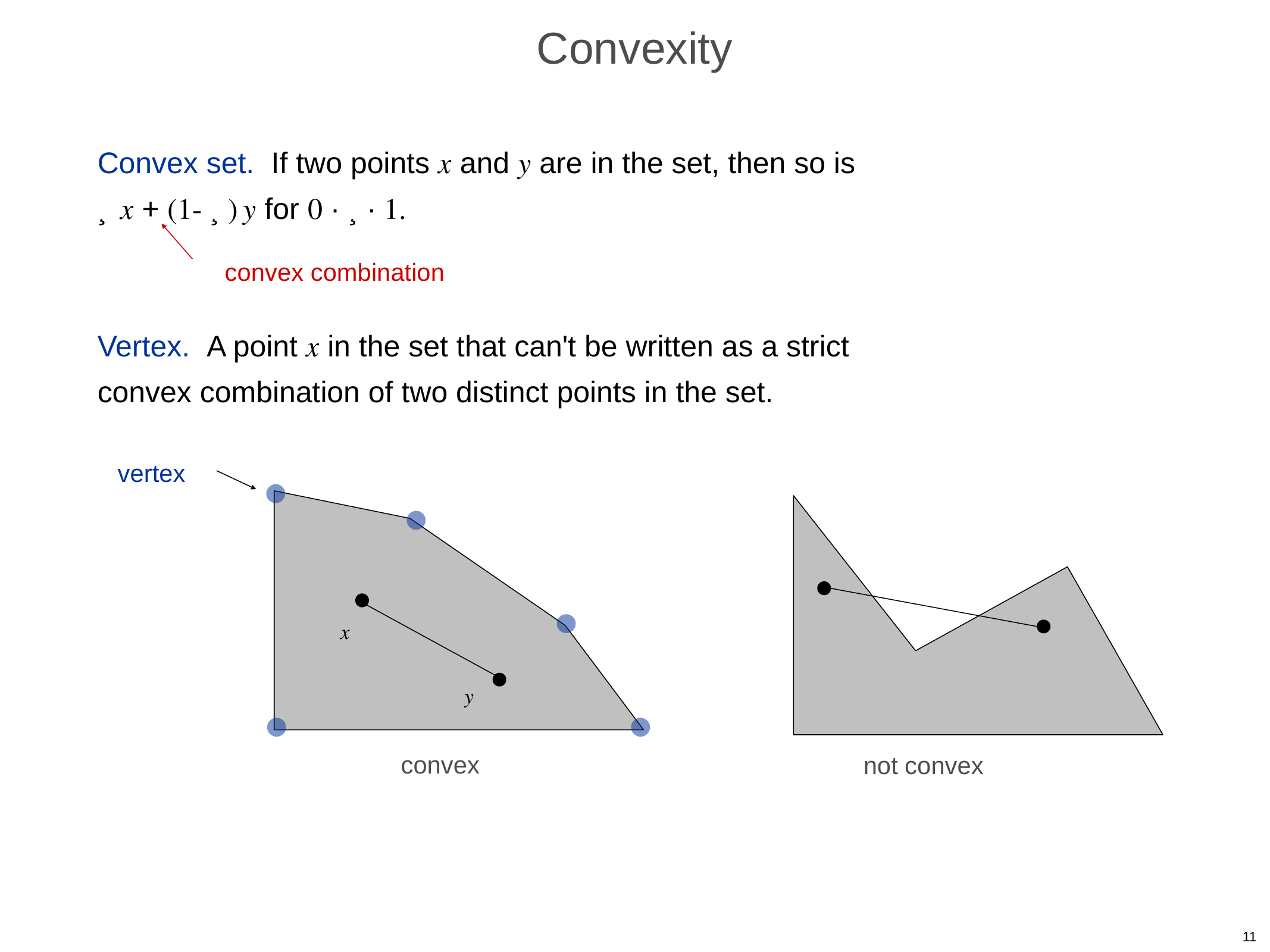

# Convexity
Convex set.  If two points x and y are in the set, then so is
¸  x + (1- ¸ ) y for 0 · ¸ · 1.

Vertex.  A point x in the set that can't be written as a strict
convex combination of two distinct points in the set.

Observation.  LP feasible region is a convex set.

convex combination
vertex

x

y

convex
not convex
11